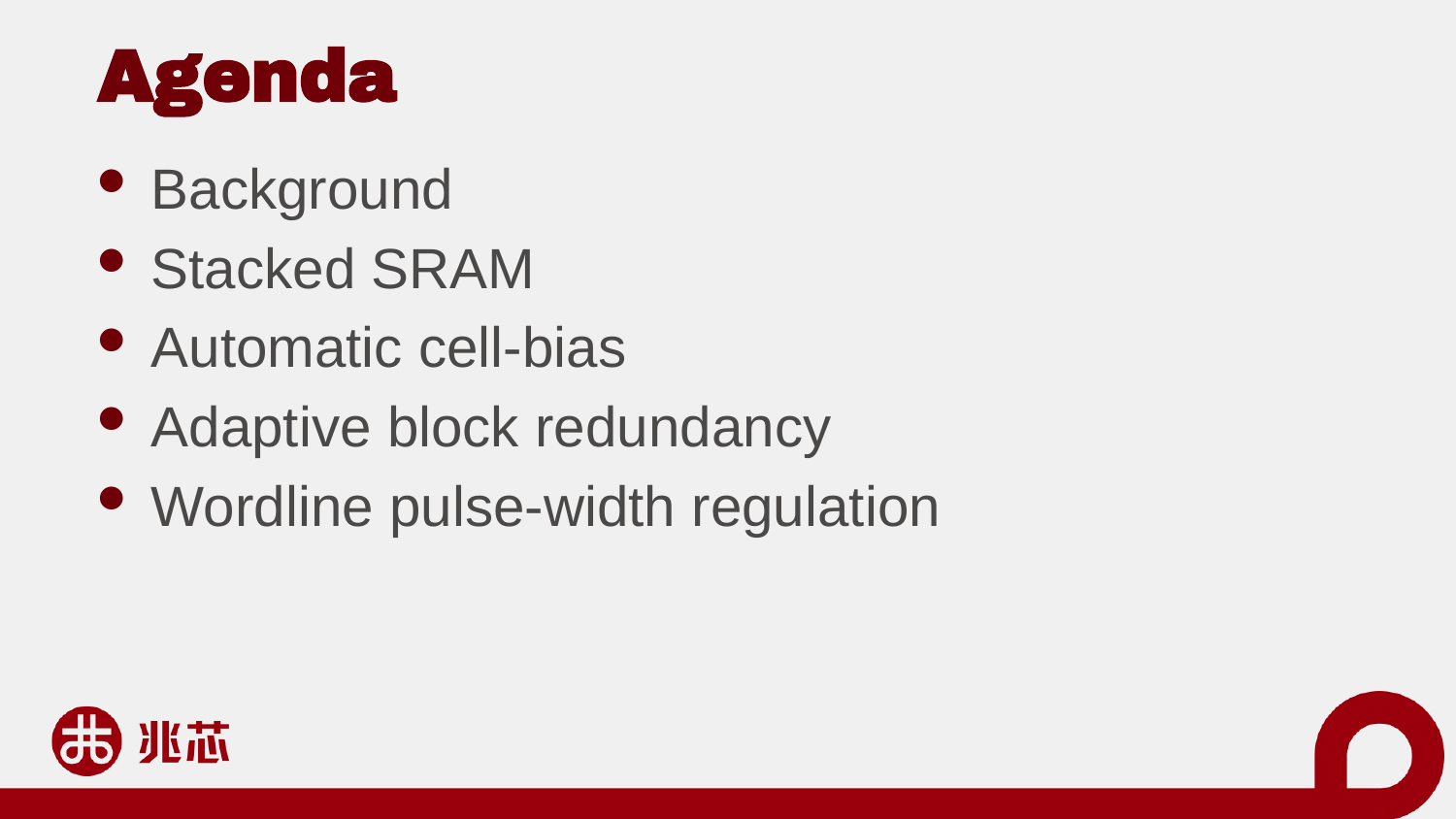

# Agenda
Background
Stacked SRAM
Automatic cell-bias
Adaptive block redundancy
Wordline pulse-width regulation